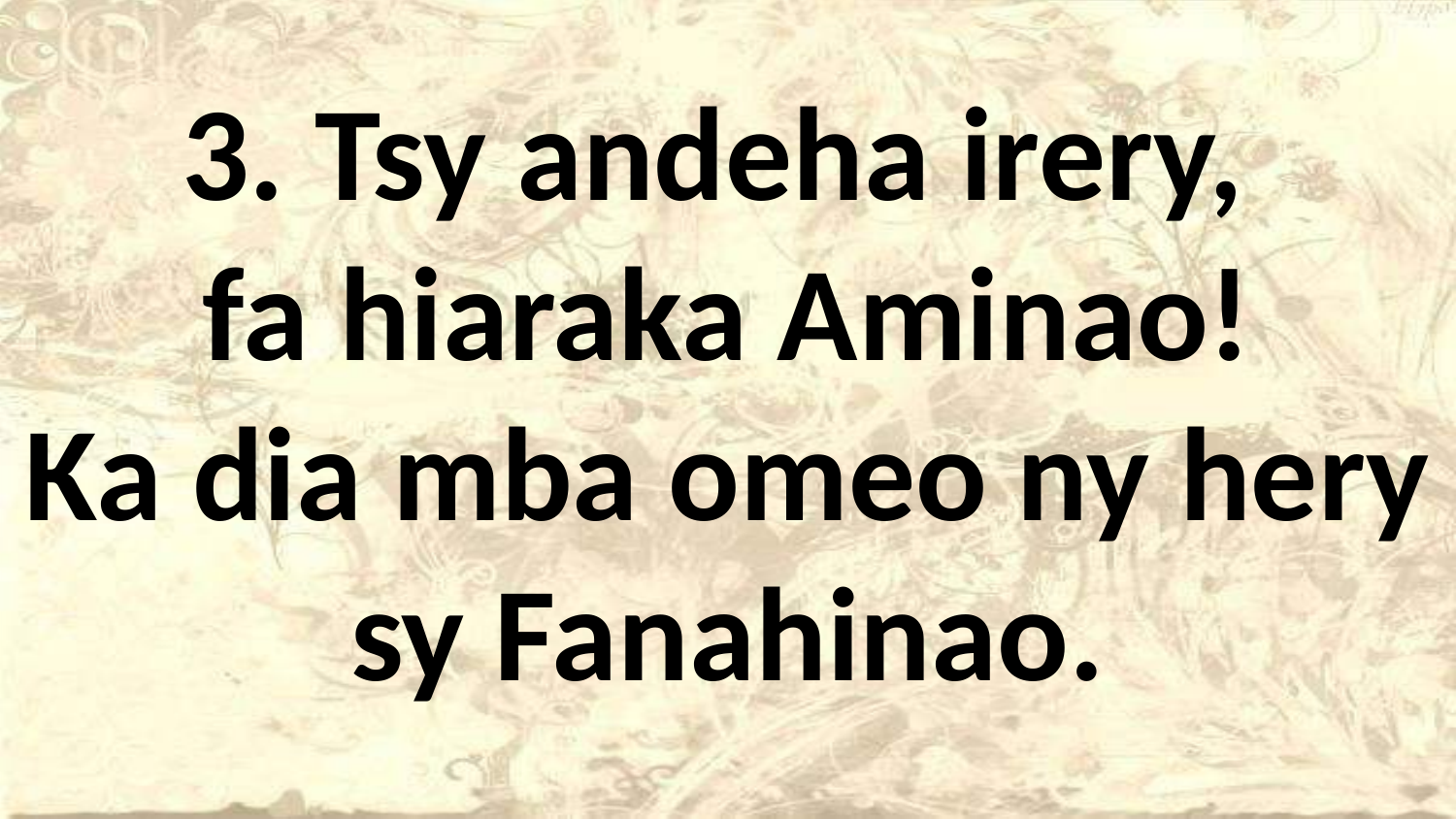

3. Tsy andeha irery,
fa hiaraka Aminao!
Ka dia mba omeo ny hery
sy Fanahinao.